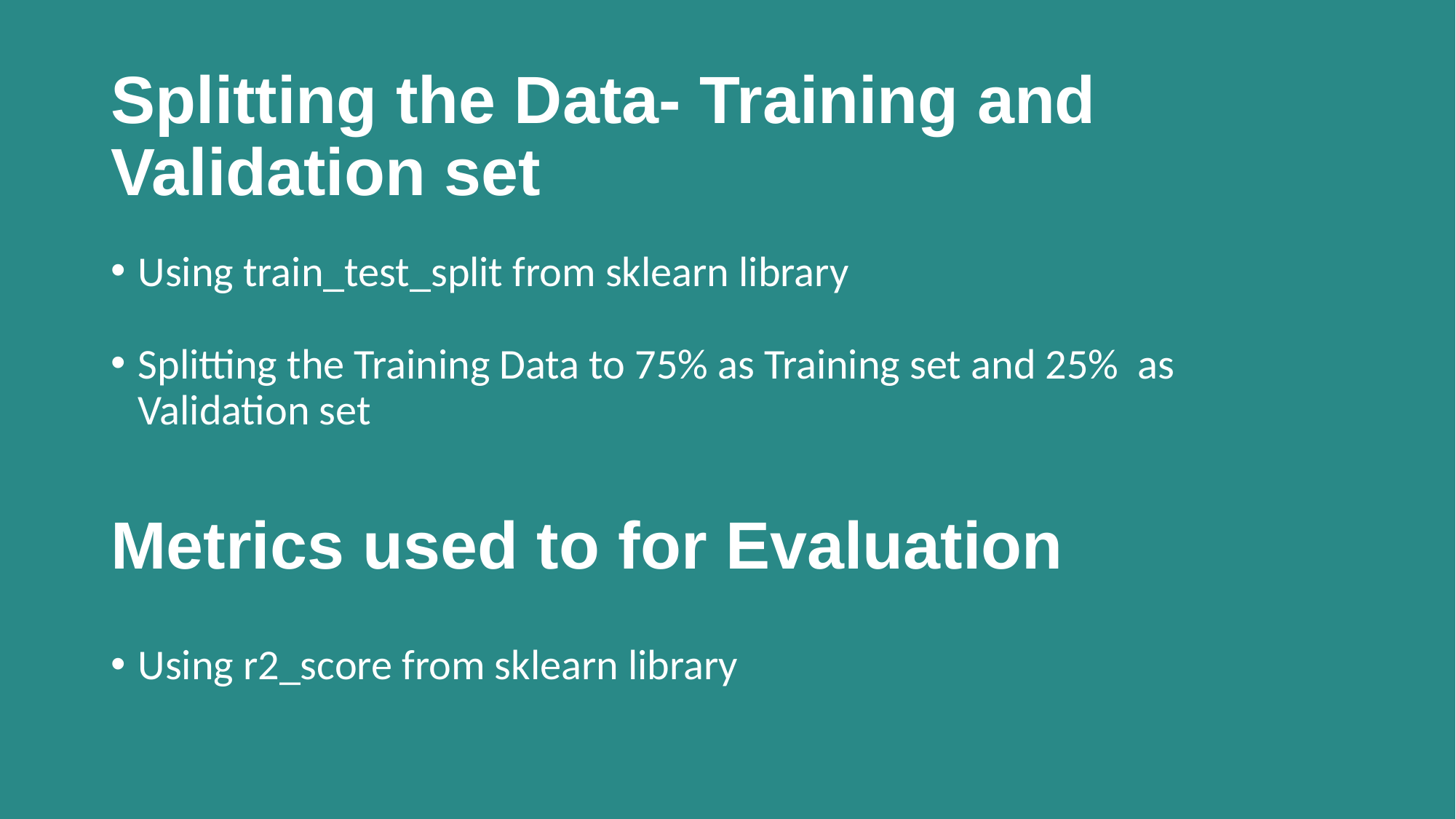

# Splitting the Data- Training and Validation set
Using train_test_split from sklearn library

Splitting the Training Data to 75% as Training set and 25%  as Validation set
Metrics used to for Evaluation
Using r2_score from sklearn library